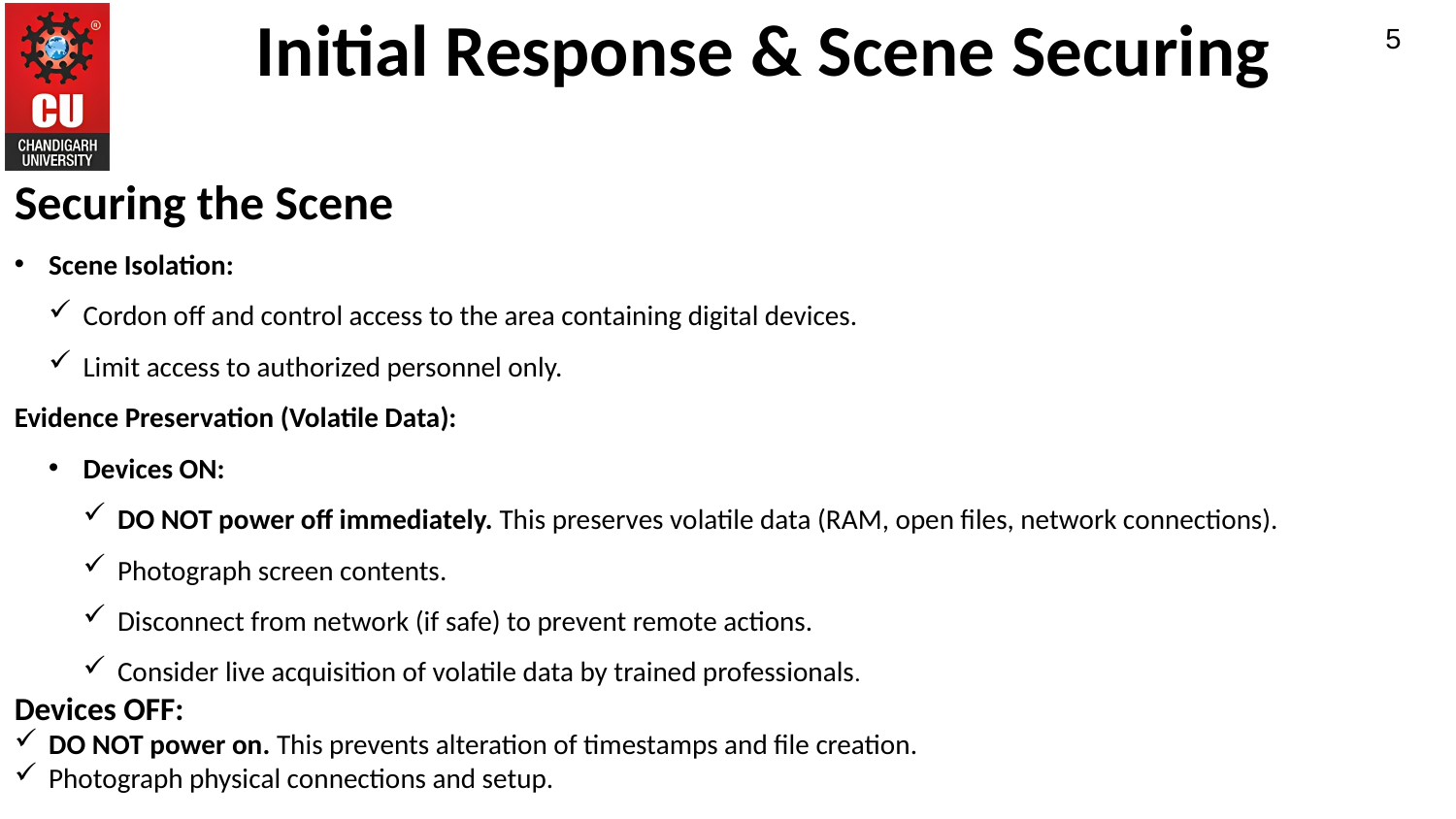

5

Initial Response & Scene Securing

Securing the Scene
Scene Isolation:
Cordon off and control access to the area containing digital devices.
Limit access to authorized personnel only.
Evidence Preservation (Volatile Data):
Devices ON:
DO NOT power off immediately. This preserves volatile data (RAM, open files, network connections).
Photograph screen contents.
Disconnect from network (if safe) to prevent remote actions.
Consider live acquisition of volatile data by trained professionals.
Devices OFF:
DO NOT power on. This prevents alteration of timestamps and file creation.
Photograph physical connections and setup.